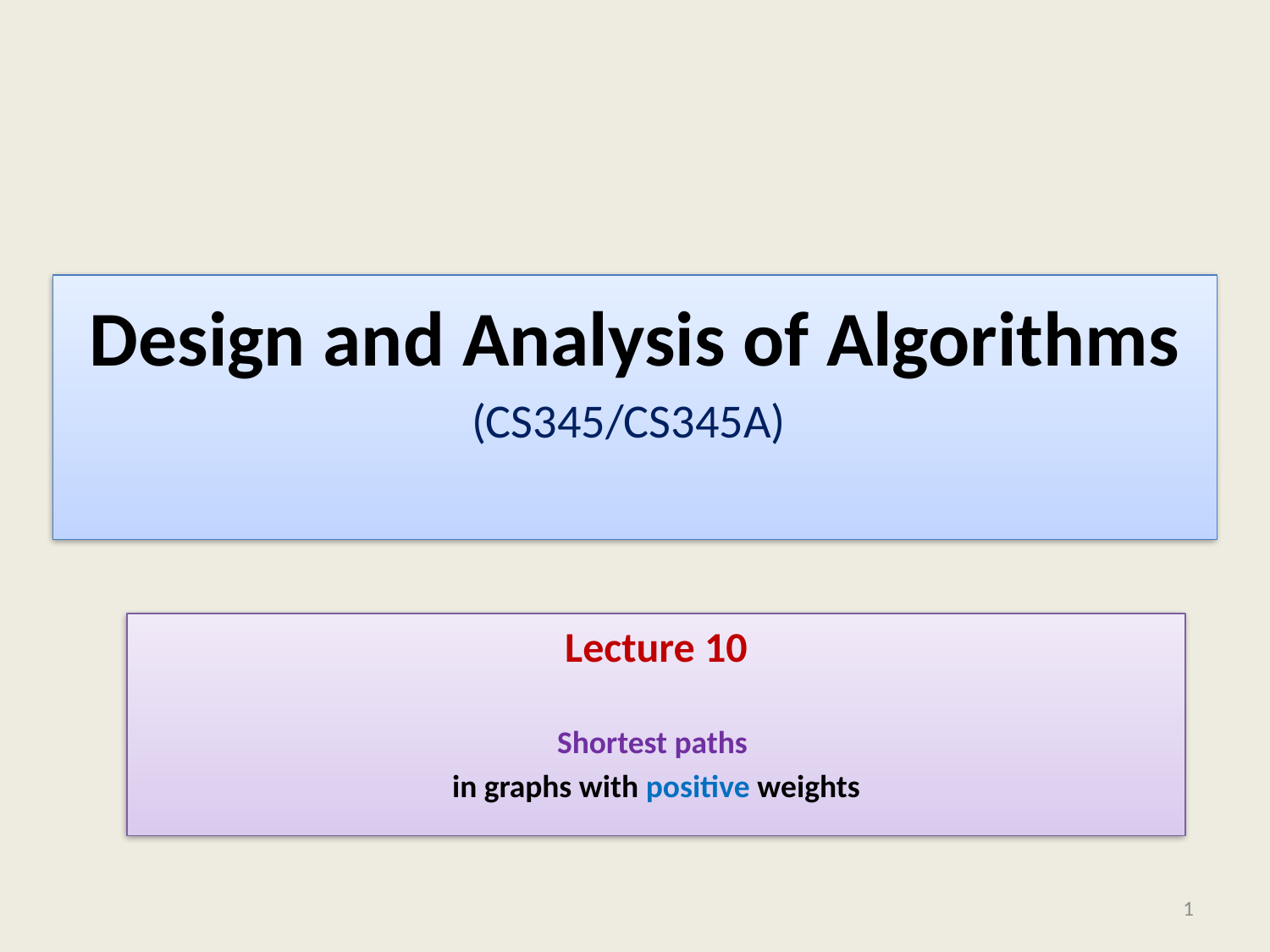

# Design and Analysis of Algorithms (CS345/CS345A)
Lecture 10

Shortest paths
in graphs with positive weights
1